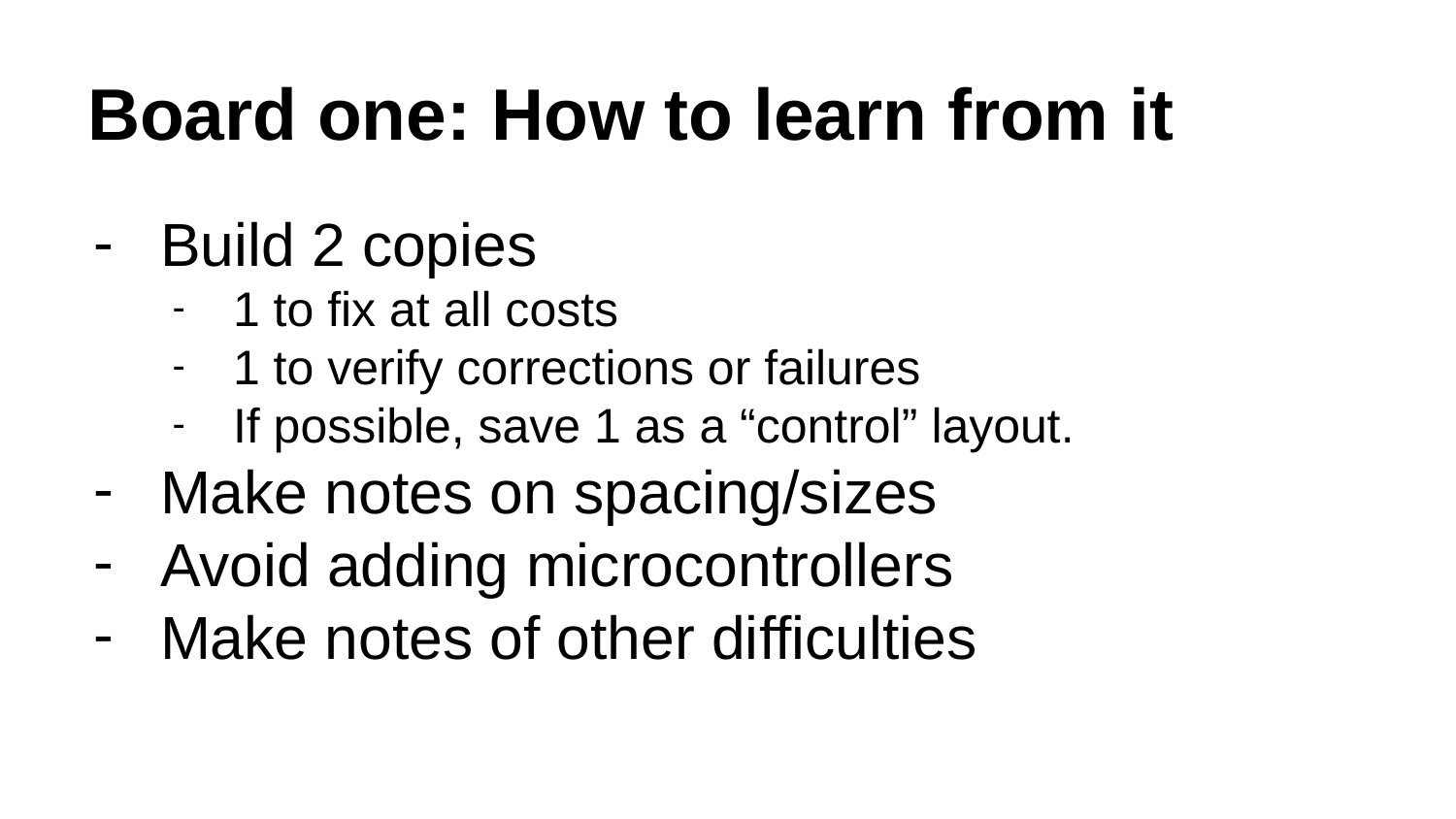

# Board one: How to learn from it
Build 2 copies
1 to fix at all costs
1 to verify corrections or failures
If possible, save 1 as a “control” layout.
Make notes on spacing/sizes
Avoid adding microcontrollers
Make notes of other difficulties